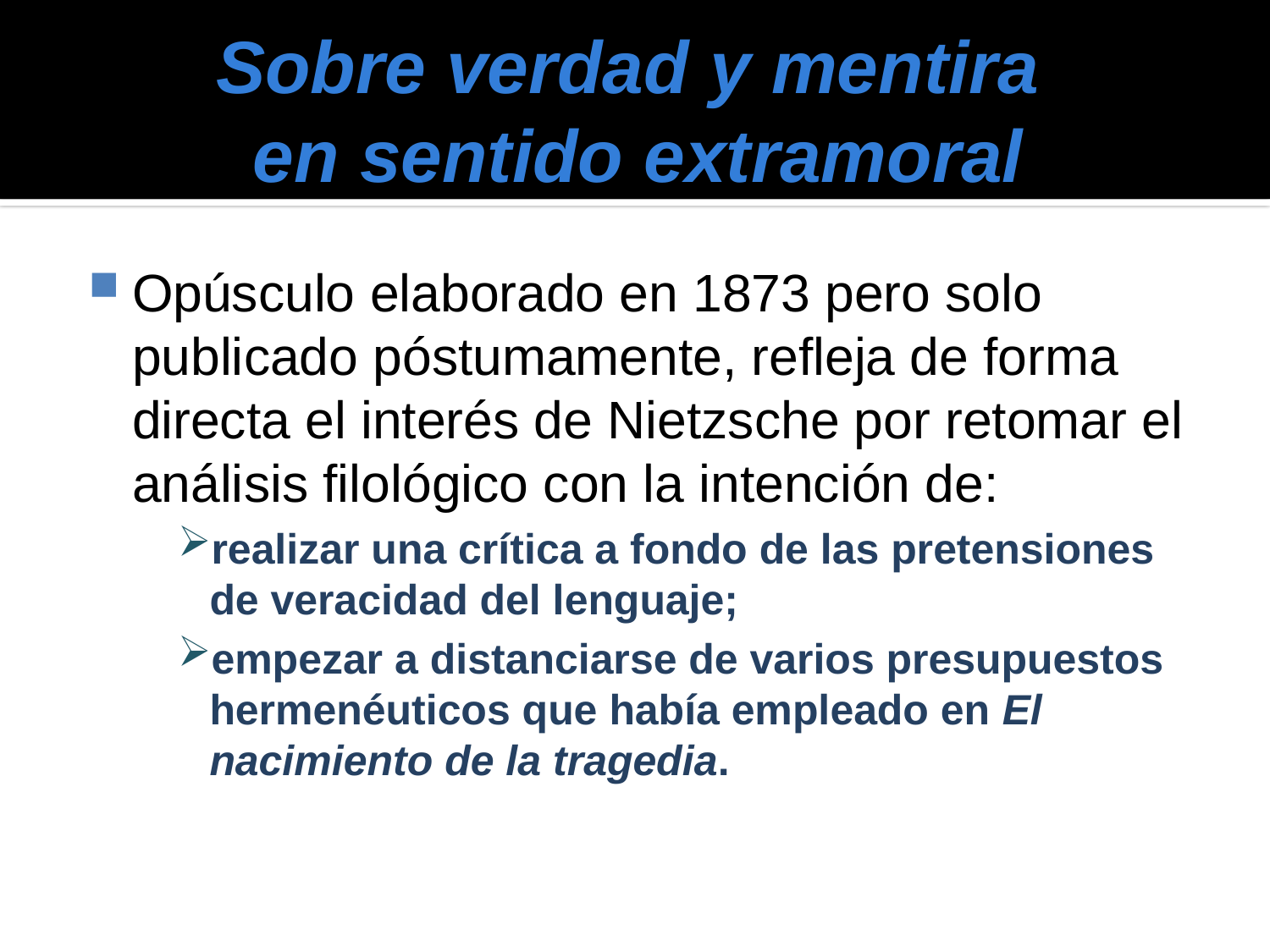

# Sobre verdad y mentira en sentido extramoral
Opúsculo elaborado en 1873 pero solo publicado póstumamente, refleja de forma directa el interés de Nietzsche por retomar el análisis filológico con la intención de:
realizar una crítica a fondo de las pretensiones de veracidad del lenguaje;
empezar a distanciarse de varios presupuestos hermenéuticos que había empleado en El nacimiento de la tragedia.